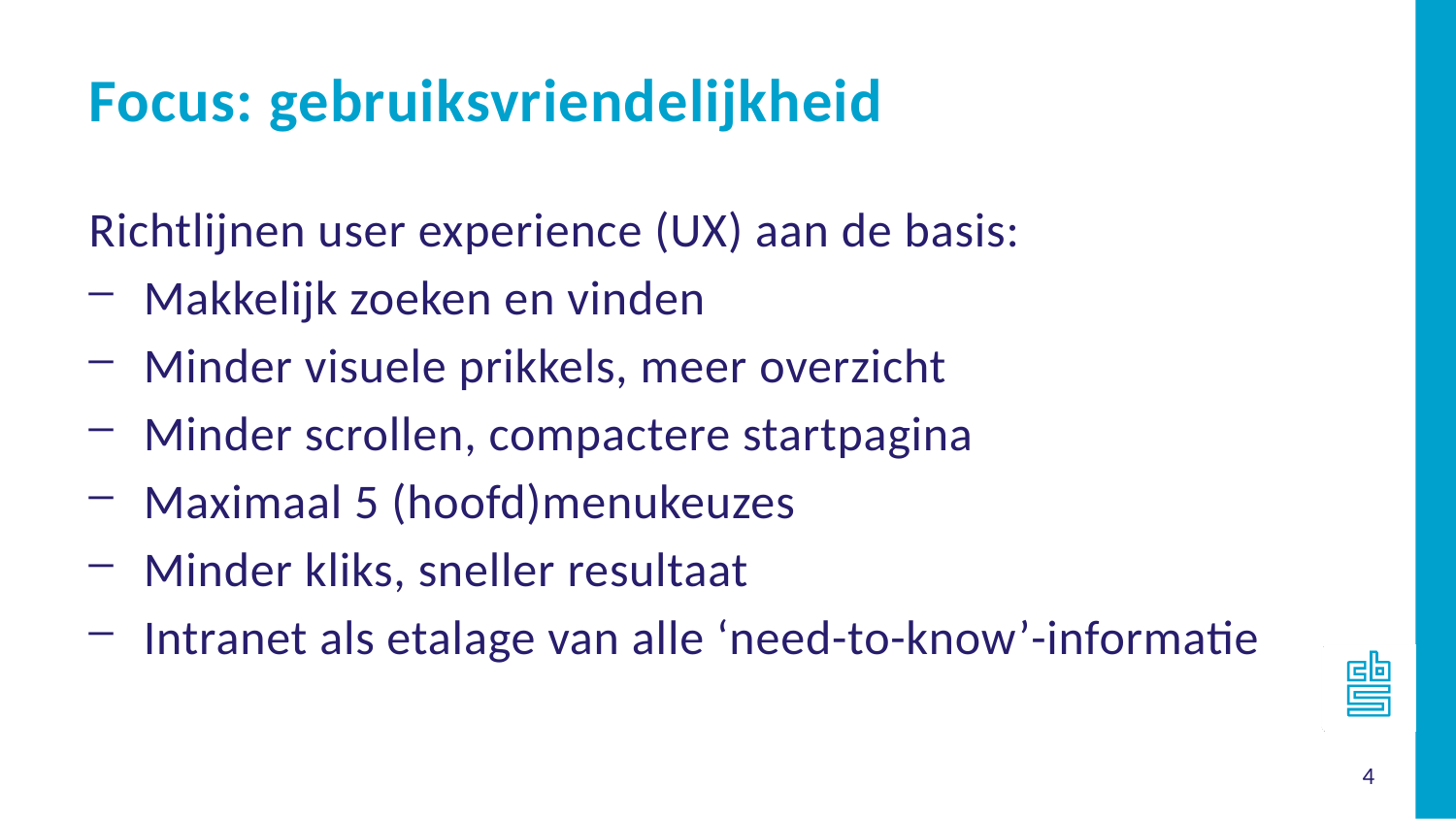

Focus: gebruiksvriendelijkheid
Richtlijnen user experience (UX) aan de basis:
Makkelijk zoeken en vinden
Minder visuele prikkels, meer overzicht
Minder scrollen, compactere startpagina
Maximaal 5 (hoofd)menukeuzes
Minder kliks, sneller resultaat
Intranet als etalage van alle ‘need-to-know’-informatie

4